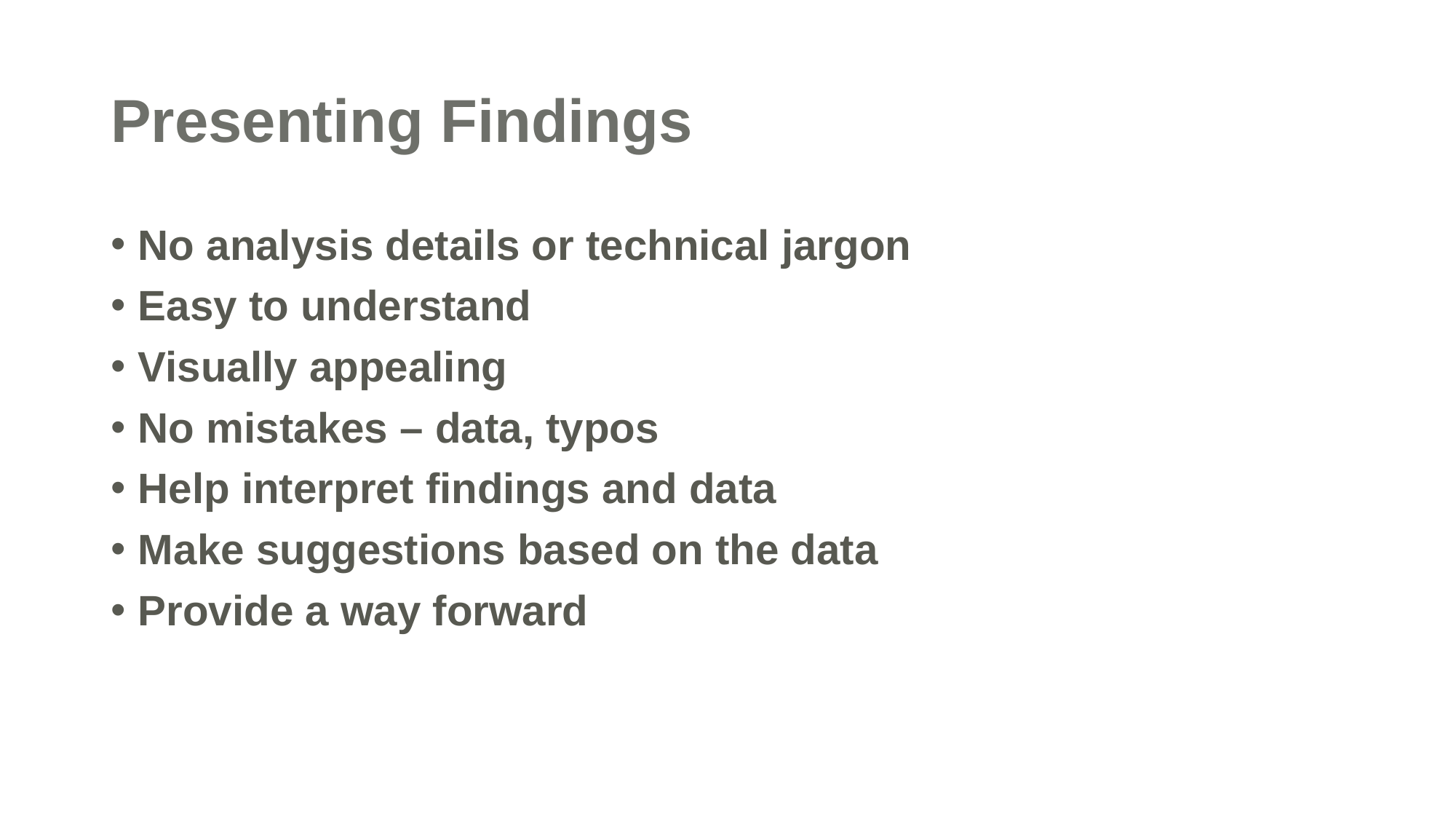

# Presenting Findings
No analysis details or technical jargon
Easy to understand
Visually appealing
No mistakes – data, typos
Help interpret findings and data
Make suggestions based on the data
Provide a way forward